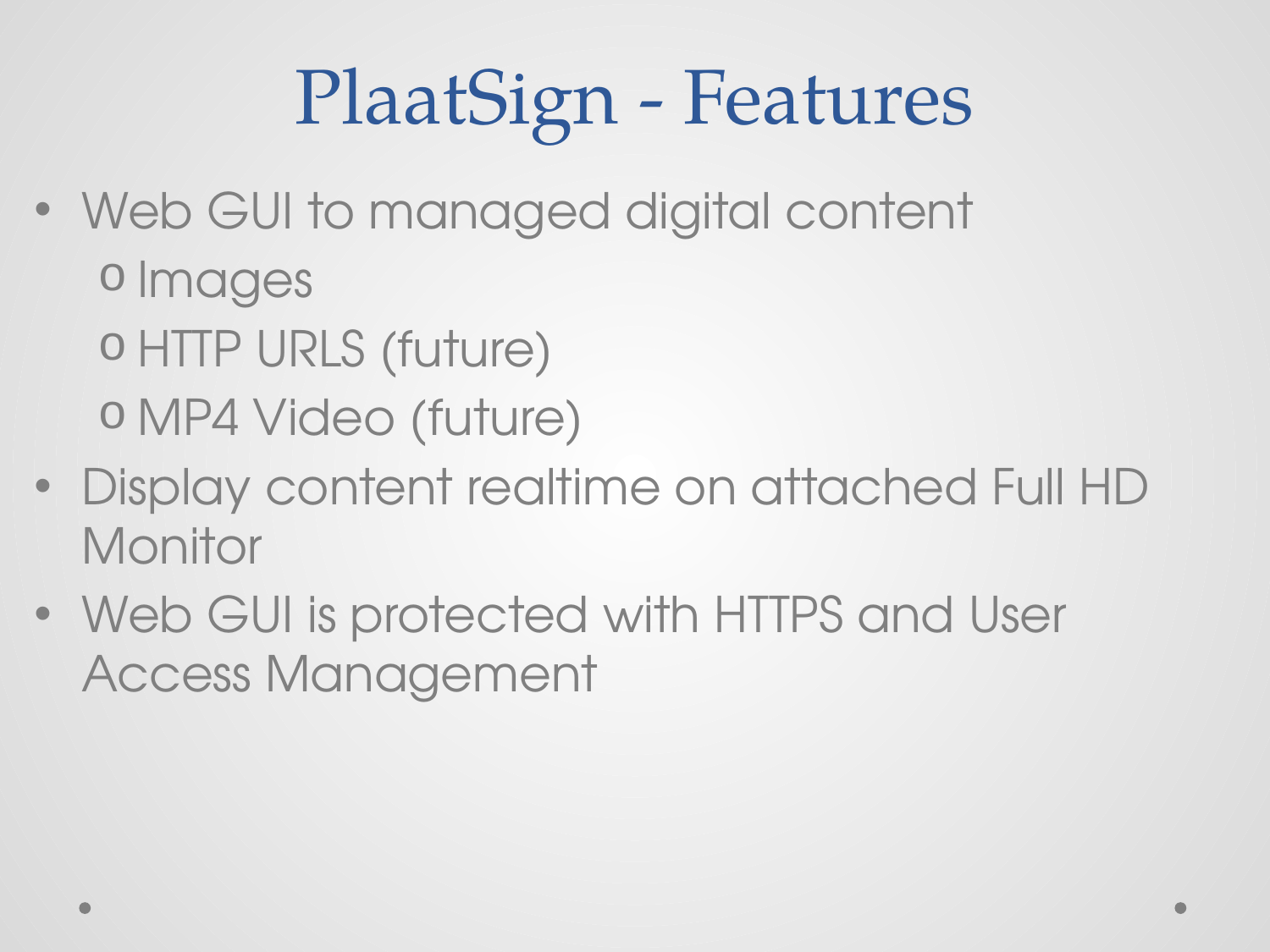

# PlaatSign - Features

Web GUI to managed digital content
Images
HTTP URLS (future)
MP4 Video (future)
Display content realtime on attached Full HD Monitor
Web GUI is protected with HTTPS and User Access Management